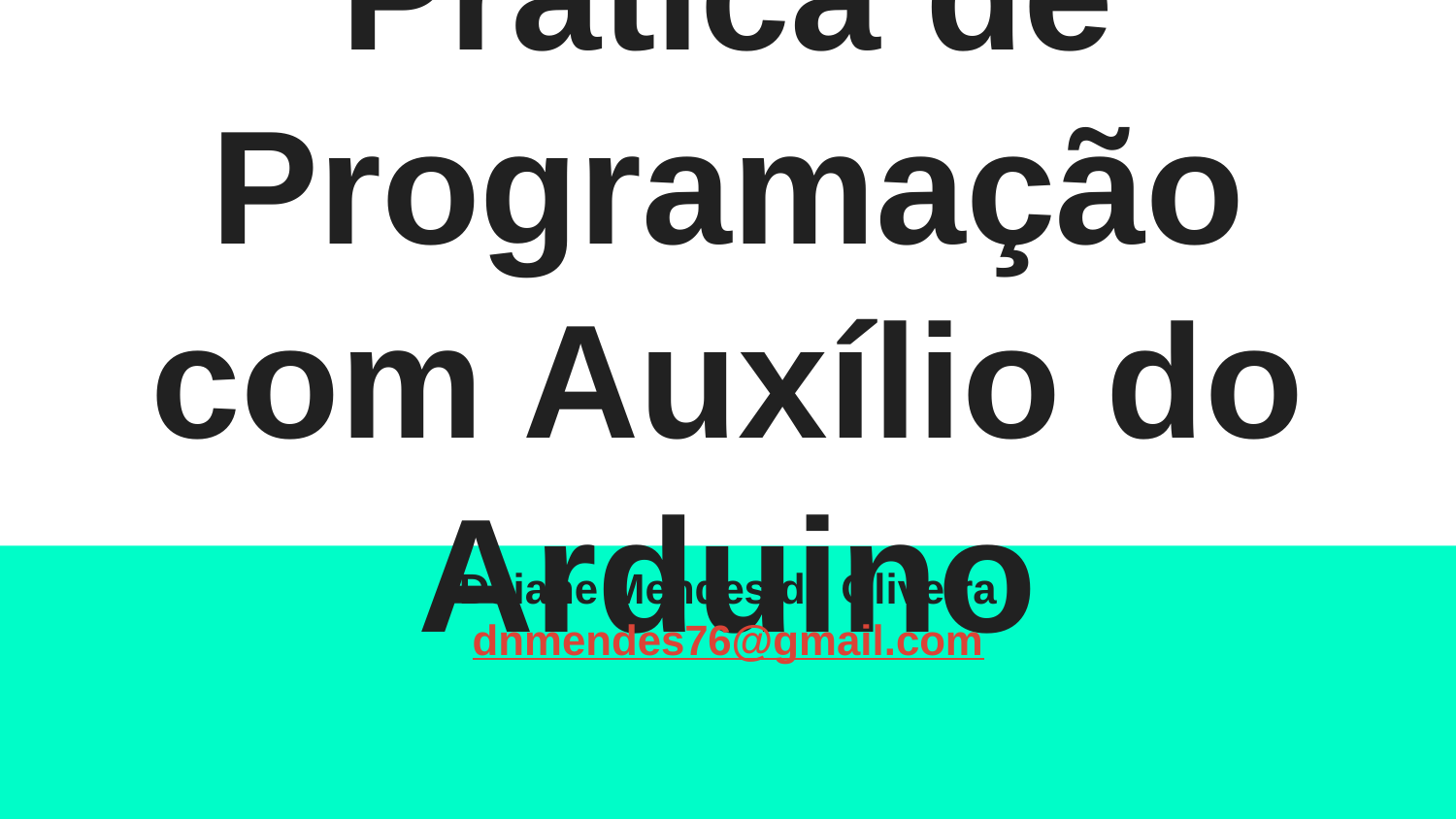

# Prática de Programação com Auxílio do Arduino
Daiane Mendes de Oliveira
dnmendes76@gmail.com